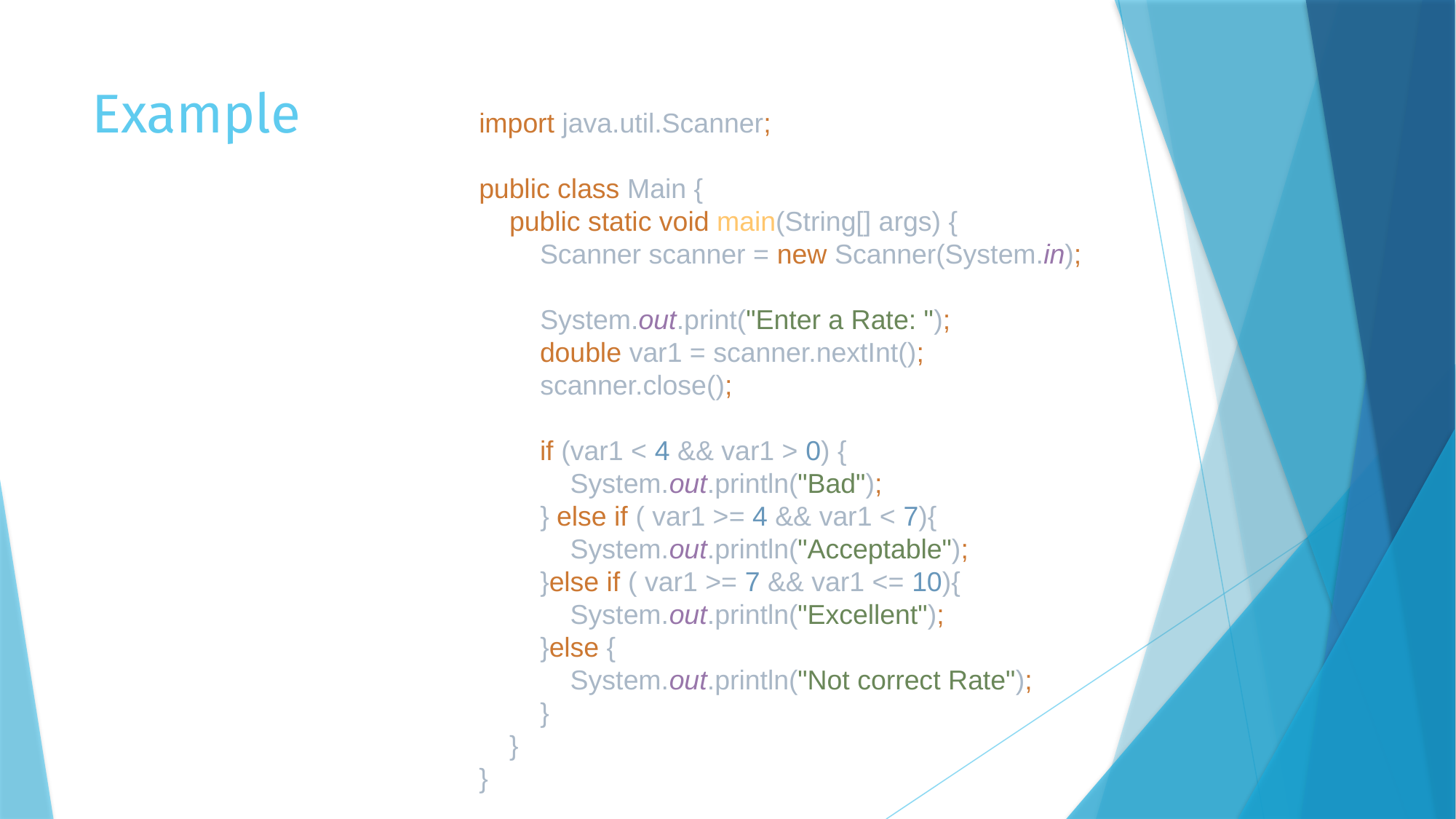

# Example
import java.util.Scanner;
public class Main {
    public static void main(String[] args) {
        Scanner scanner = new Scanner(System.in);
        System.out.print("Enter a Rate: ");
        double var1 = scanner.nextInt();
        scanner.close();
        if (var1 < 4 && var1 > 0) {
            System.out.println("Bad");
        } else if ( var1 >= 4 && var1 < 7){
            System.out.println("Acceptable");
        }else if ( var1 >= 7 && var1 <= 10){
            System.out.println("Excellent");
        }else {
            System.out.println("Not correct Rate");
        }
    }
}